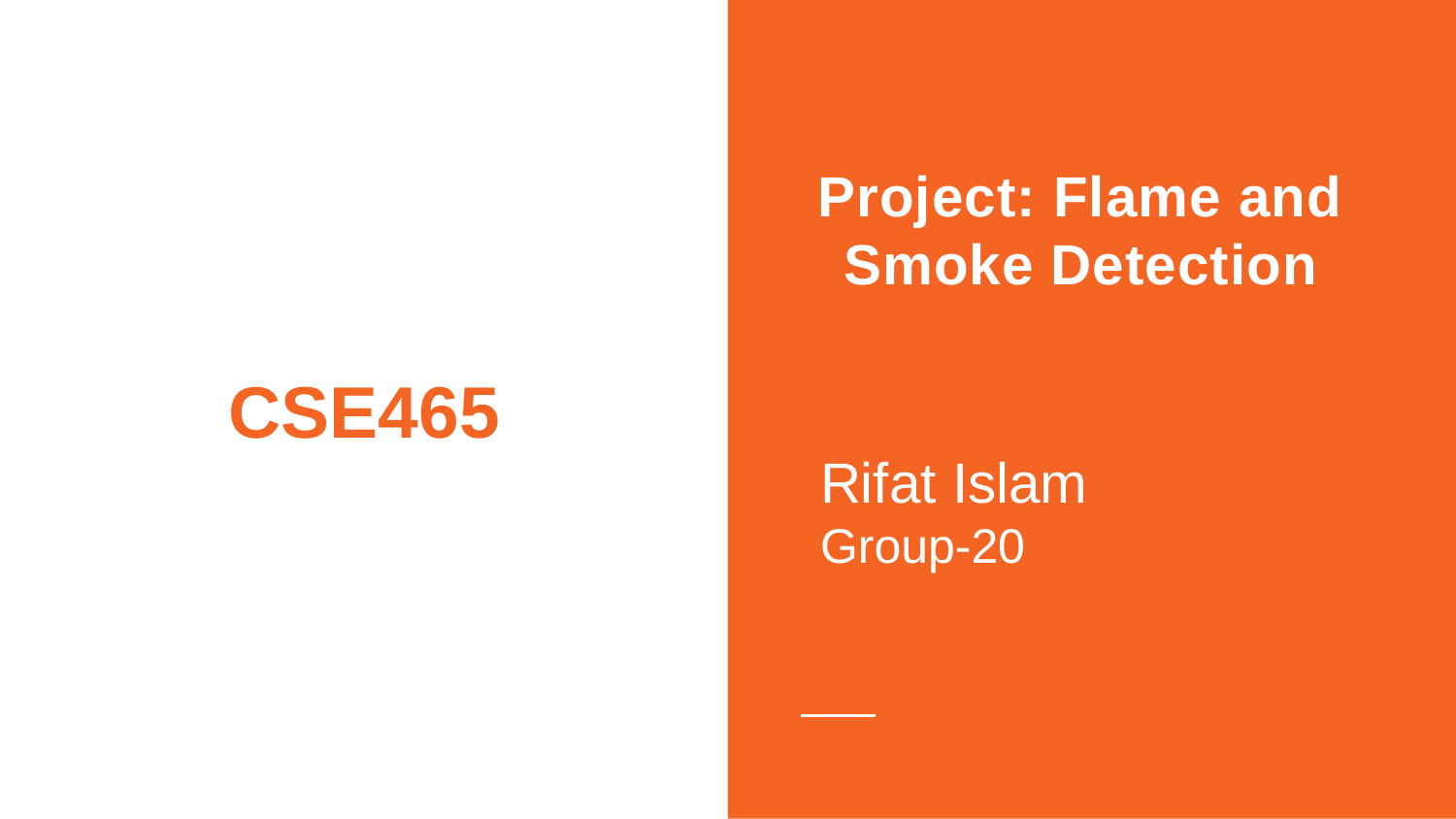

Project: Flame and Smoke Detection
# CSE465

Rifat Islam
Group-20